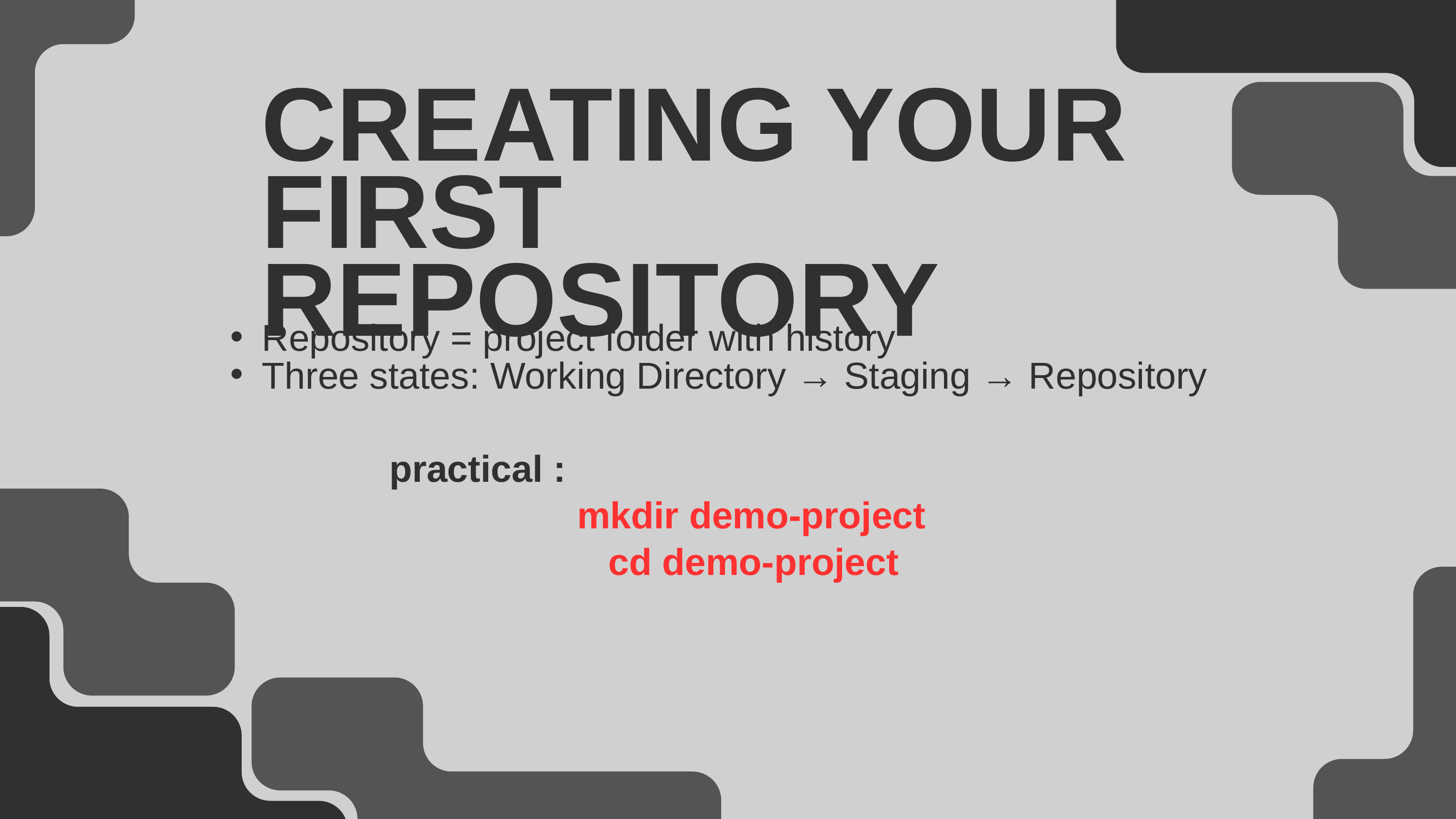

CREATING YOUR FIRST REPOSITORY
Repository = project folder with history
Three states: Working Directory → Staging → Repository

    practical :
                      mkdir demo-project
                         cd demo-project